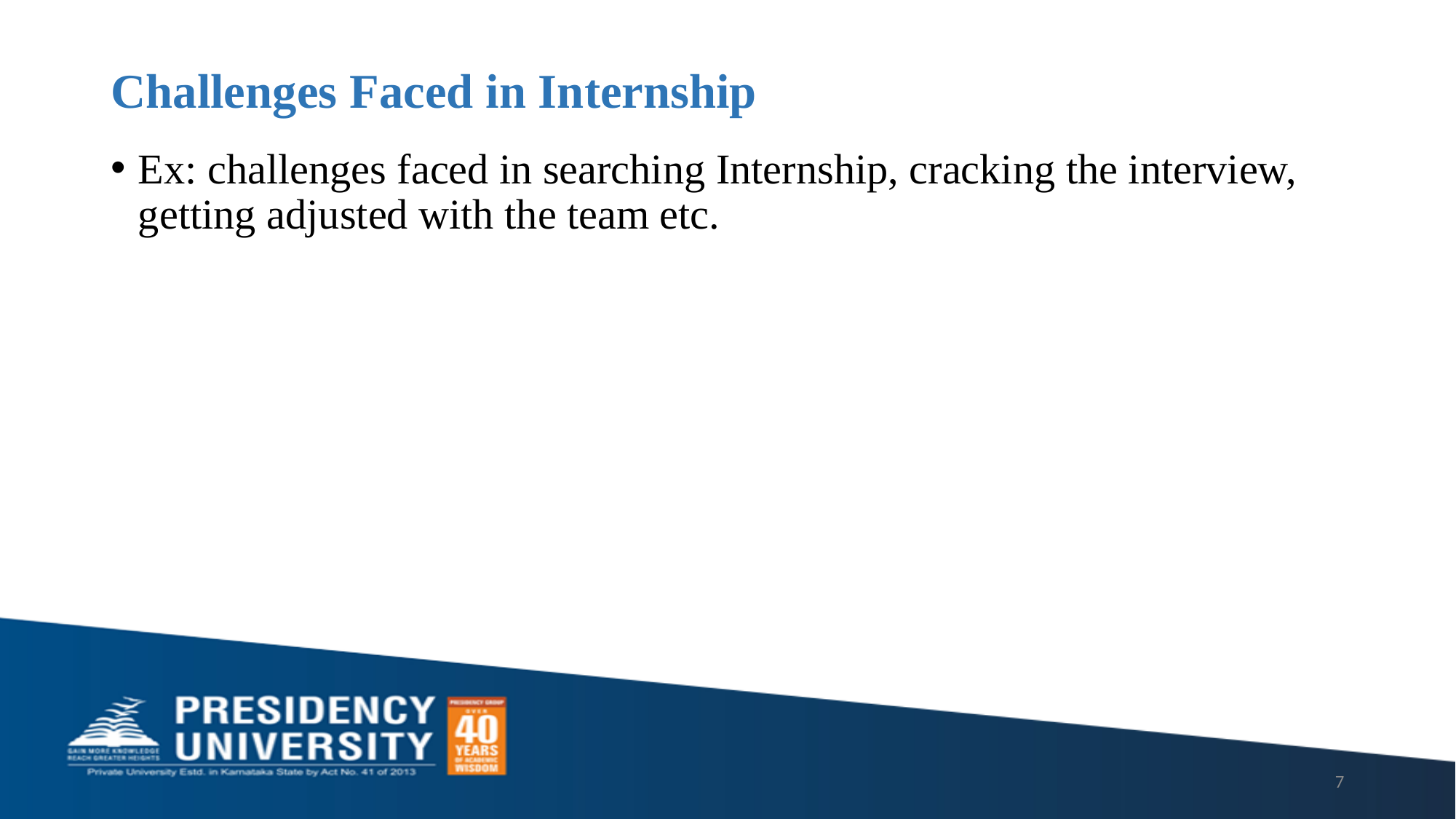

# Challenges Faced in Internship
Ex: challenges faced in searching Internship, cracking the interview, getting adjusted with the team etc.
7